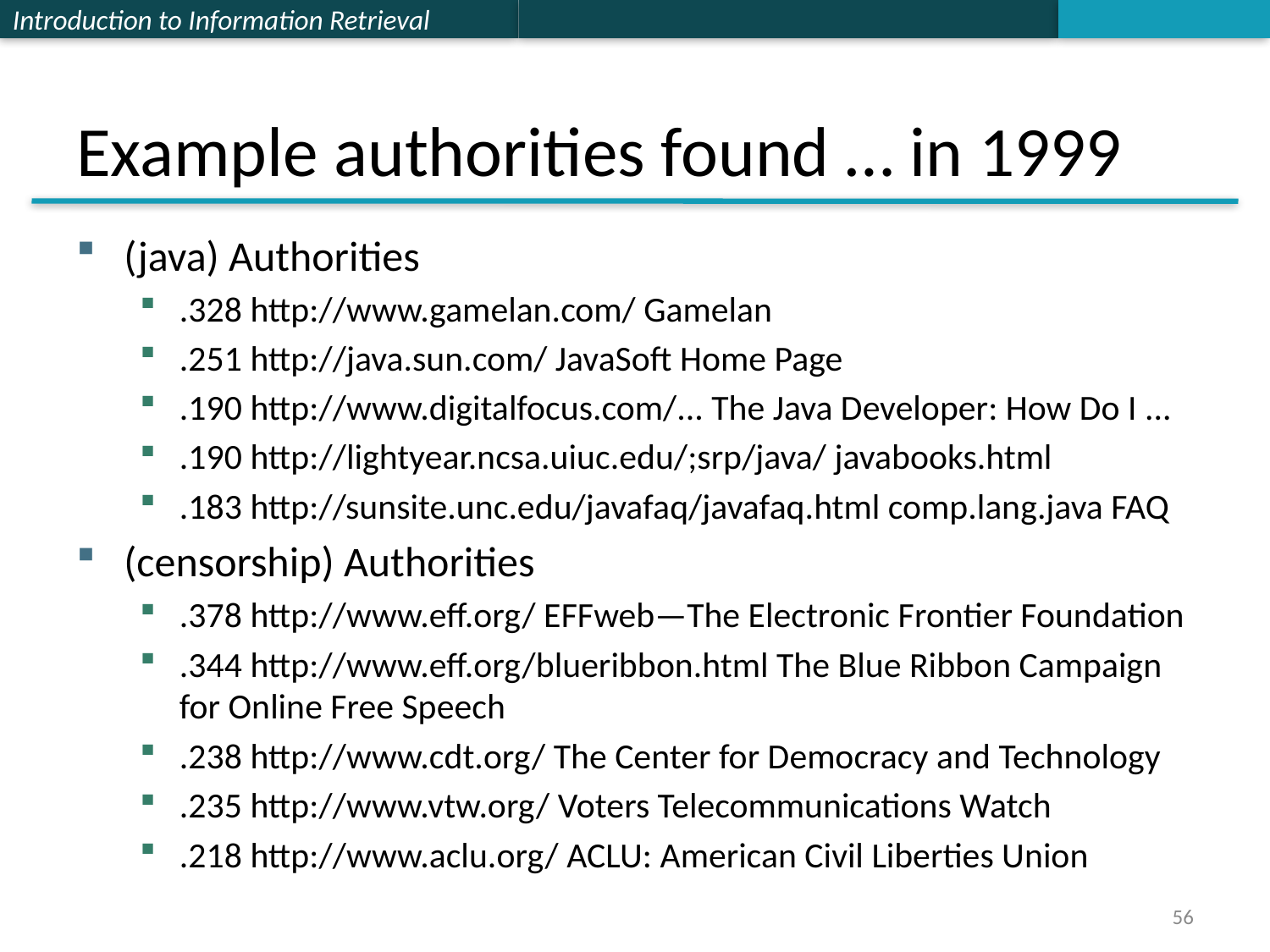

# Example authorities found … in 1999
(java) Authorities
.328 http://www.gamelan.com/ Gamelan
.251 http://java.sun.com/ JavaSoft Home Page
.190 http://www.digitalfocus.com/... The Java Developer: How Do I ...
.190 http://lightyear.ncsa.uiuc.edu/;srp/java/ javabooks.html
.183 http://sunsite.unc.edu/javafaq/javafaq.html comp.lang.java FAQ
(censorship) Authorities
.378 http://www.eff.org/ EFFweb—The Electronic Frontier Foundation
.344 http://www.eff.org/blueribbon.html The Blue Ribbon Campaign for Online Free Speech
.238 http://www.cdt.org/ The Center for Democracy and Technology
.235 http://www.vtw.org/ Voters Telecommunications Watch
.218 http://www.aclu.org/ ACLU: American Civil Liberties Union
56